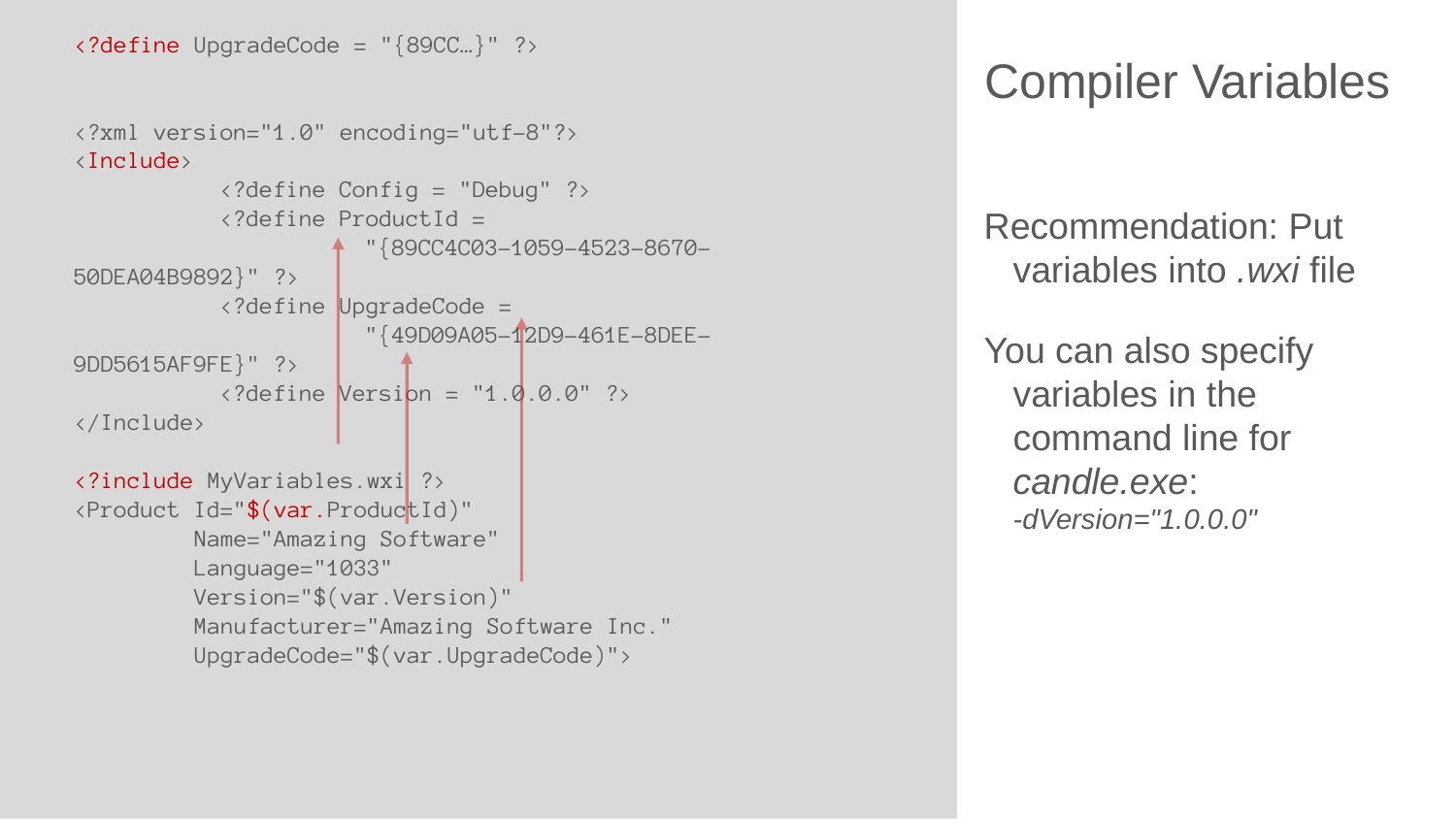

<?define UpgradeCode = "{89CC…}" ?>

<?xml version="1.0" encoding="utf-8"?>
<Include>
	<?define Config = "Debug" ?>
	<?define ProductId =
		"{89CC4C03-1059-4523-8670-50DEA04B9892}" ?>
	<?define UpgradeCode =
		"{49D09A05-12D9-461E-8DEE-9DD5615AF9FE}" ?>
	<?define Version = "1.0.0.0" ?>
</Include>

<?include MyVariables.wxi ?>
<Product Id="$(var.ProductId)"
         Name="Amazing Software"
         Language="1033"
         Version="$(var.Version)"
         Manufacturer="Amazing Software Inc."
         UpgradeCode="$(var.UpgradeCode)">
# Compiler Variables

Recommendation: Put variables into .wxi file
You can also specify variables in the command line for candle.exe:
-dVersion="1.0.0.0"